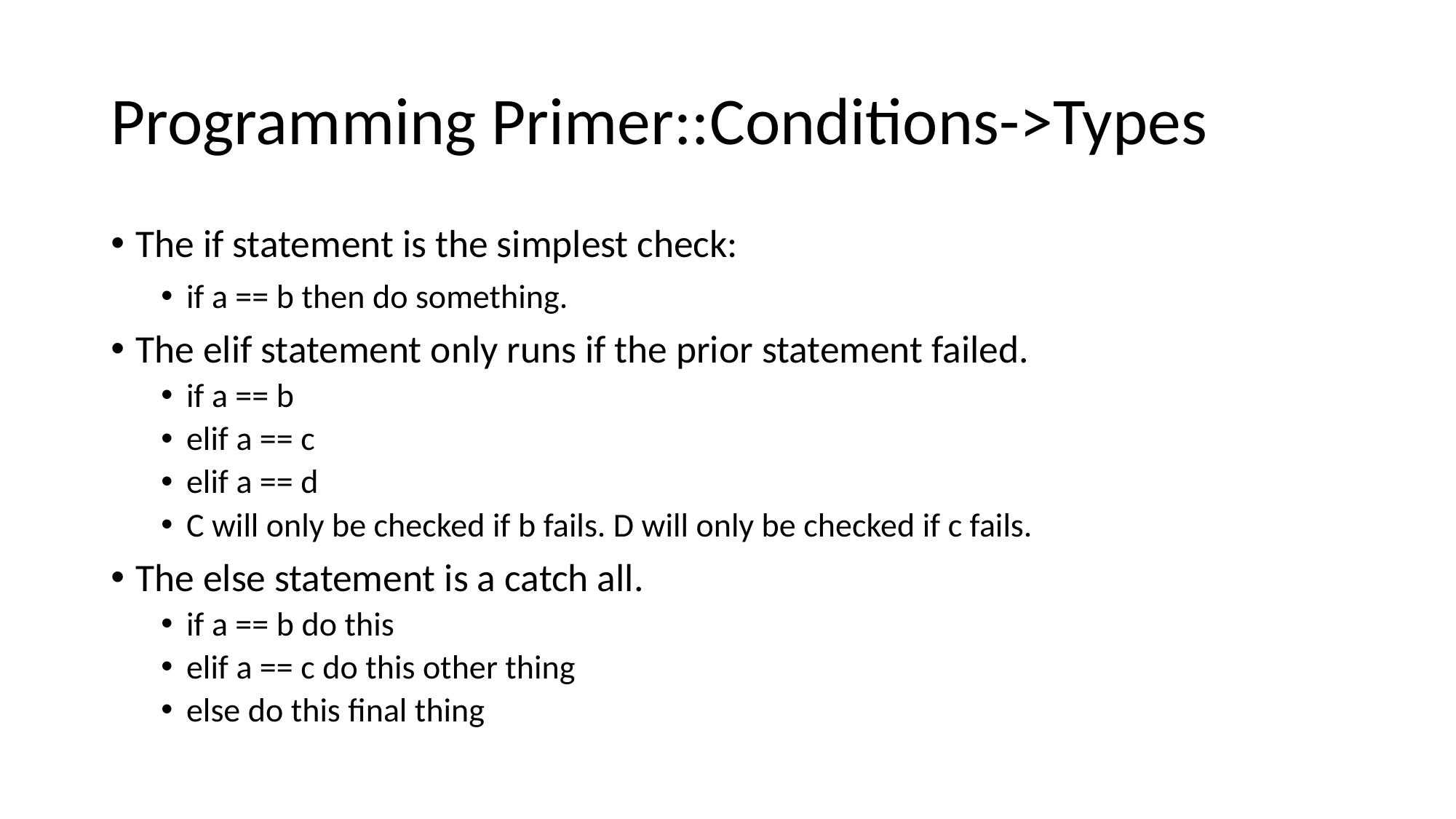

# Programming Primer::Conditions->Types
The if statement is the simplest check:
if a == b then do something.
The elif statement only runs if the prior statement failed.
if a == b
elif a == c
elif a == d
C will only be checked if b fails. D will only be checked if c fails.
The else statement is a catch all.
if a == b do this
elif a == c do this other thing
else do this final thing